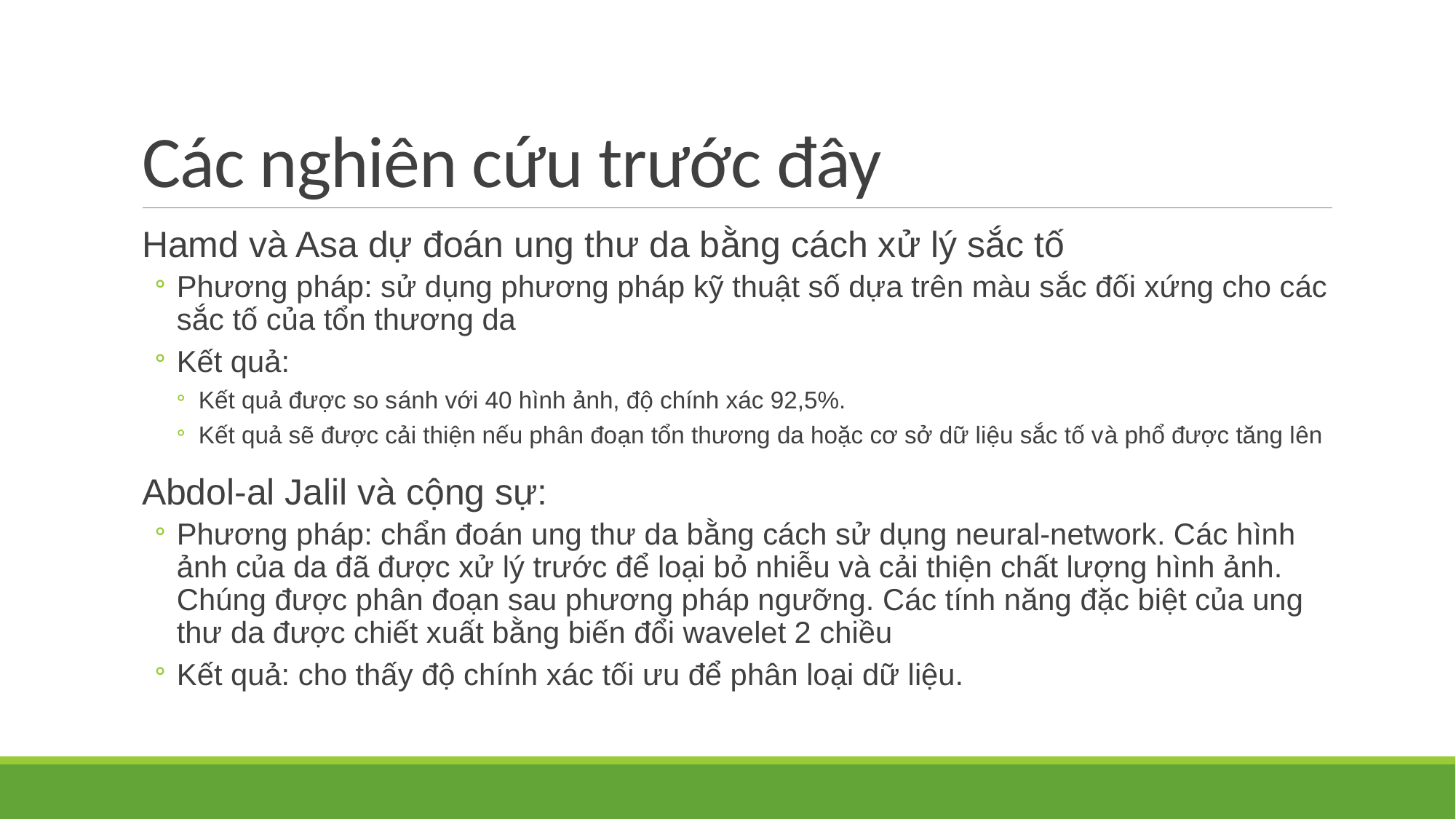

# Các nghiên cứu trước đây
Hamd và Asa dự đoán ung thư da bằng cách xử lý sắc tố
Phương pháp: sử dụng phương pháp kỹ thuật số dựa trên màu sắc đối xứng cho các sắc tố của tổn thương da
Kết quả:
Kết quả được so sánh với 40 hình ảnh, độ chính xác 92,5%.
Kết quả sẽ được cải thiện nếu phân đoạn tổn thương da hoặc cơ sở dữ liệu sắc tố và phổ được tăng lên
Abdol-al Jalil và cộng sự:
Phương pháp: chẩn đoán ung thư da bằng cách sử dụng neural-network. Các hình ảnh của da đã được xử lý trước để loại bỏ nhiễu và cải thiện chất lượng hình ảnh. Chúng được phân đoạn sau phương pháp ngưỡng. Các tính năng đặc biệt của ung thư da được chiết xuất bằng biến đổi wavelet 2 chiều
Kết quả: cho thấy độ chính xác tối ưu để phân loại dữ liệu.